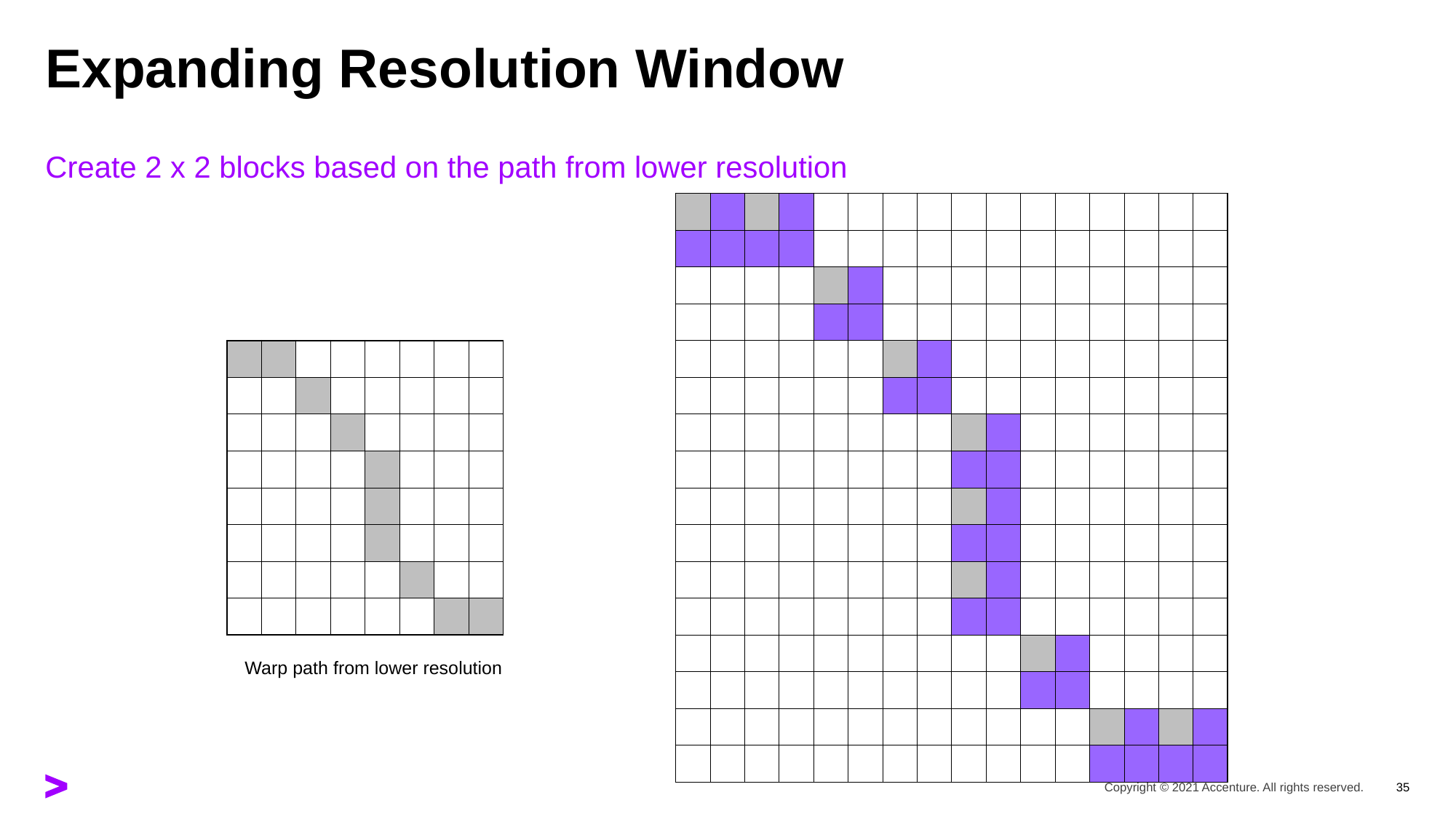

# Expanding Resolution Window
Create 2 x 2 blocks based on the path from lower resolution
|  |  |  |  |  |  |  |  |  |  |  |  |  |  |  |  |  |  |  |  |  |  |  |  |  |  |  |  |  |
| --- | --- | --- | --- | --- | --- | --- | --- | --- | --- | --- | --- | --- | --- | --- | --- | --- | --- | --- | --- | --- | --- | --- | --- | --- | --- | --- | --- | --- |
|  |  |  |  |  |  |  |  |  |  |  |  |  |  |  |  |  |  |  |  |  |  |  |  |  |  |  |  |  |
|  |  |  |  |  |  |  |  |  |  |  |  |  |  |  |  |  |  |  |  |  |  |  |  |  |  |  |  |  |
|  |  |  |  |  |  |  |  |  |  |  |  |  |  |  |  |  |  |  |  |  |  |  |  |  |  |  |  |  |
|  |  |  |  |  |  |  |  |  |  |  |  |  |  |  |  |  |  |  |  |  |  |  |  |  |  |  |  |  |
|  |  |  |  |  |  |  |  |  |  |  |  |  |  |  |  |  |  |  |  |  |  |  |  |  |  |  |  |  |
|  |  |  |  |  |  |  |  |  |  |  |  |  |  |  |  |  |  |  |  |  |  |  |  |  |  |  |  |  |
|  |  |  |  |  |  |  |  |  |  |  |  |  |  |  |  |  |  |  |  |  |  |  |  |  |  |  |  |  |
|  |  |  |  |  |  |  |  |  |  |  |  |  |  |  |  |  |  |  |  |  |  |  |  |  |  |  |  |  |
|  |  |  |  |  |  |  |  |  |  |  |  |  |  |  |  |  |  |  |  |  |  |  |  |  |  |  |  |  |
|  |  |  |  |  |  |  |  |  |  |  |  |  |  |  |  |  |  |  |  |  |  |  |  |  |  |  |  |  |
|  |  |  |  |  |  |  |  |  |  |  |  |  |  |  |  |  |  |  |  |  |  |  |  |  |  |  |  |  |
|  |  |  |  |  |  |  |  |  |  |  |  |  |  |  |  |  |  |  |  |  |  |  |  |  |  |  |  |  |
|  |  |  |  |  |  |  |  |  |  |  |  |  |  |  |  |  |  |  |  |  |  |  |  |  |  |  |  |  |
|  |  |  |  |  |  |  |  |  |  |  |  |  |  |  |  |  |  |  |  |  |  |  |  |  |  |  |  |  |
|  |  |  |  |  |  |  |  |  |  |  |  |  |  |  |  |  |  |  |  |  |  |  |  |  |  |  |  |  |
Warp path from lower resolution
Copyright © 2021 Accenture. All rights reserved.
35